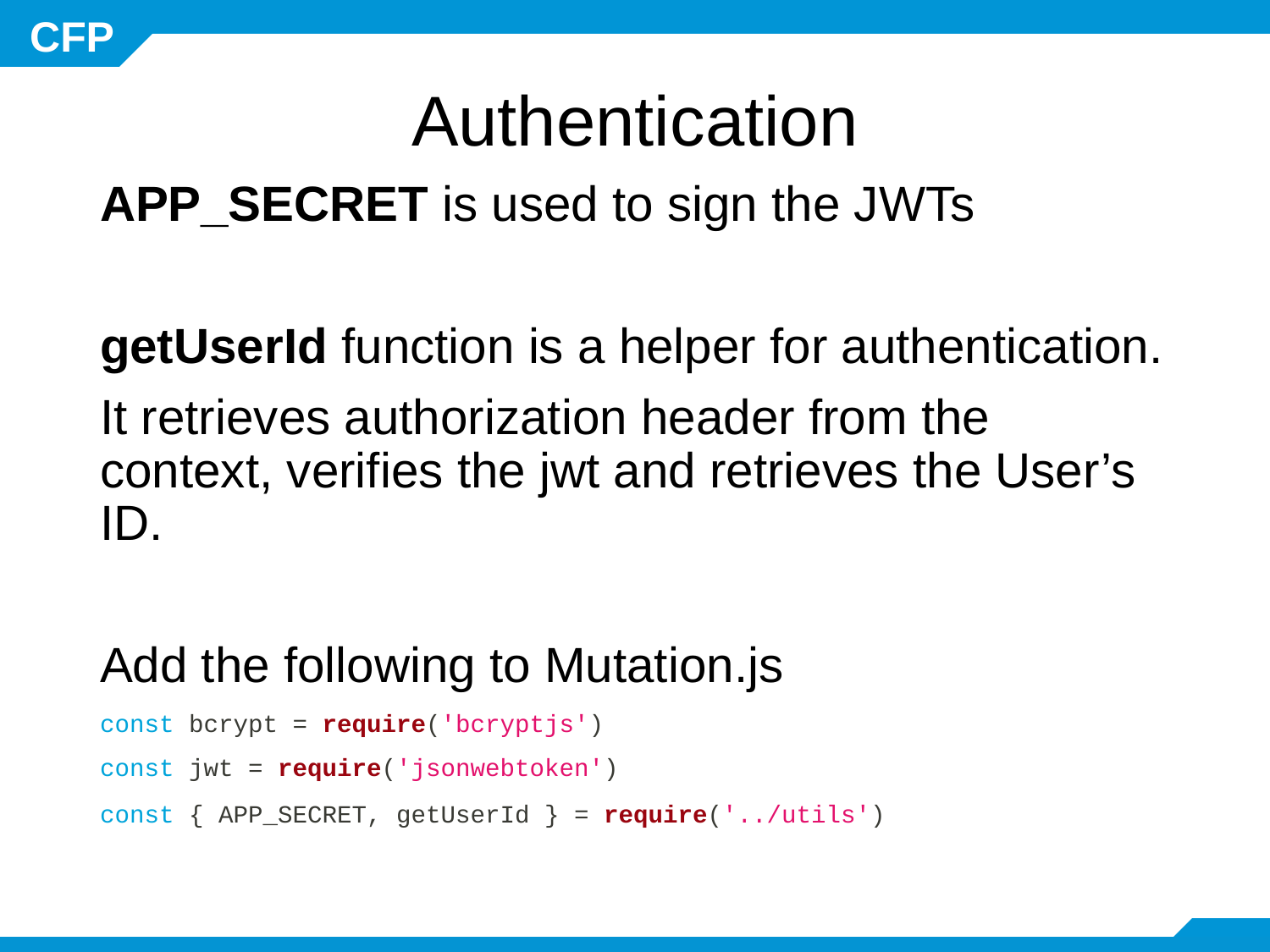

# Authentication
APP_SECRET is used to sign the JWTs

getUserId function is a helper for authentication.
It retrieves authorization header from the context, verifies the jwt and retrieves the User’s ID.

Add the following to Mutation.js
const bcrypt = require('bcryptjs')
const jwt = require('jsonwebtoken')
const { APP_SECRET, getUserId } = require('../utils')